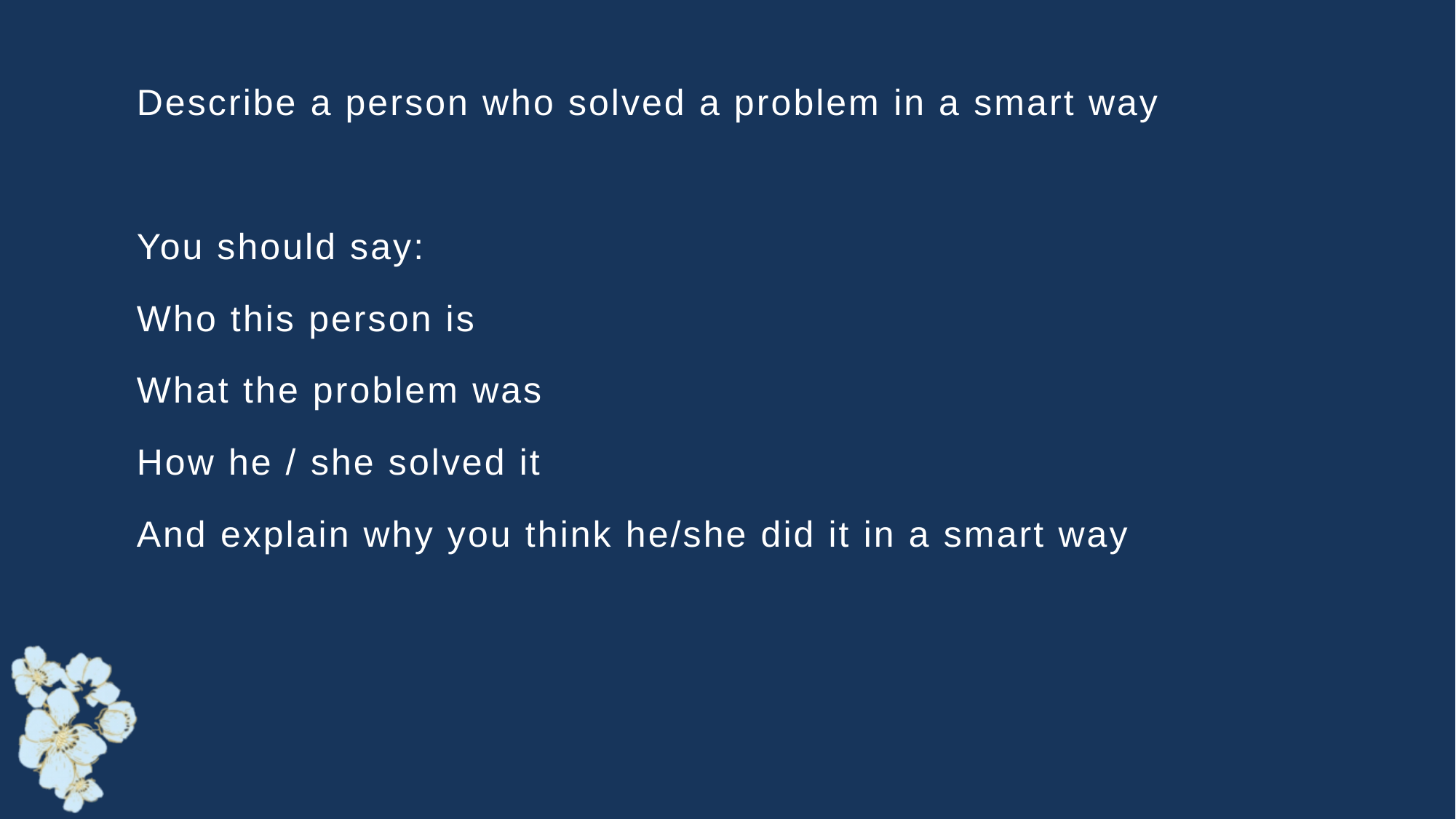

Describe a person who solved a problem in a smart way

You should say:
Who this person is
What the problem was
How he / she solved it
And explain why you think he/she did it in a smart way